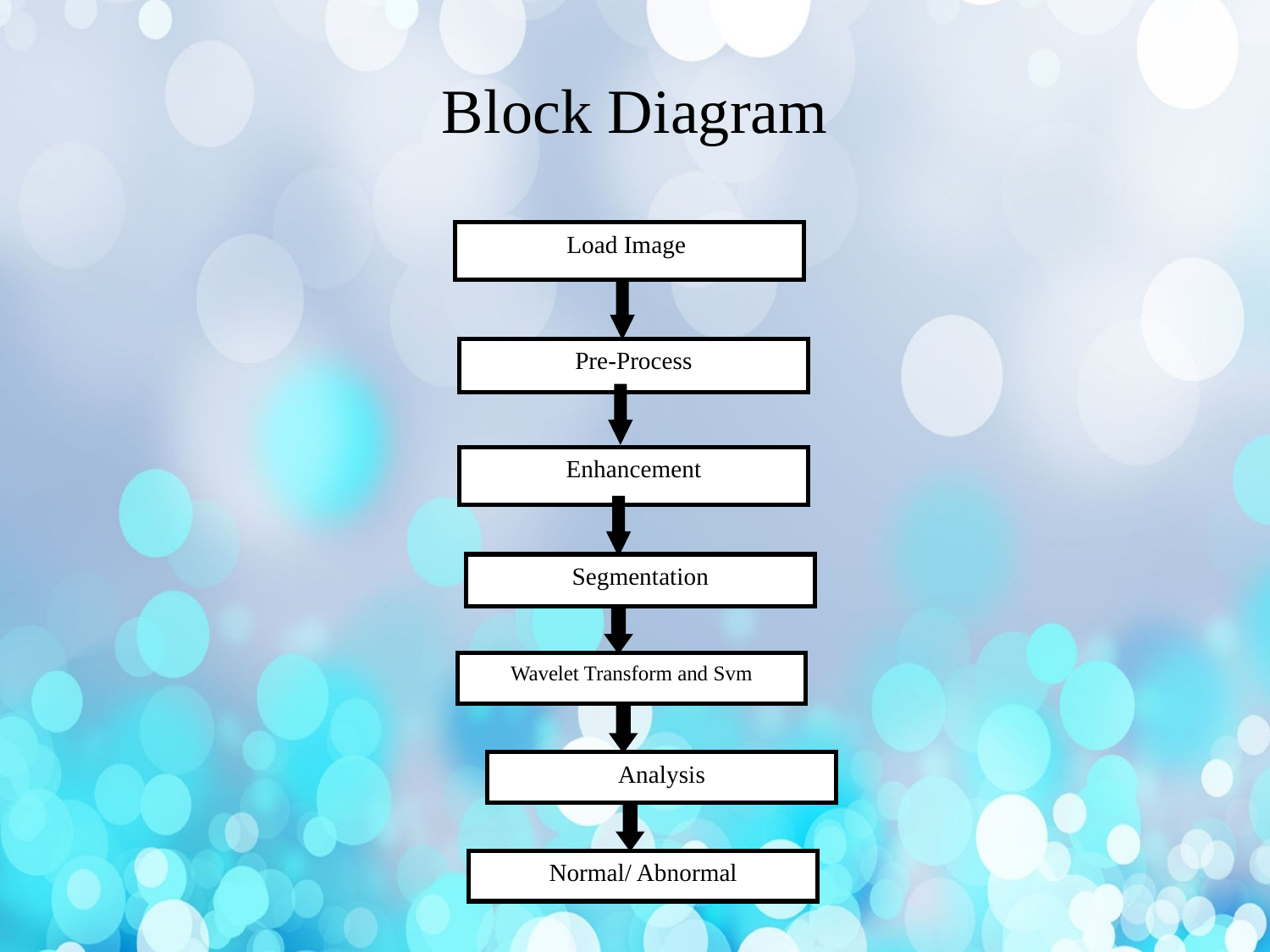

# Block Diagram
Load Image

Pre-Process

Enhancement

Segmentation

Wavelet Transform and Svm

Analysis

Normal/ Abnormal